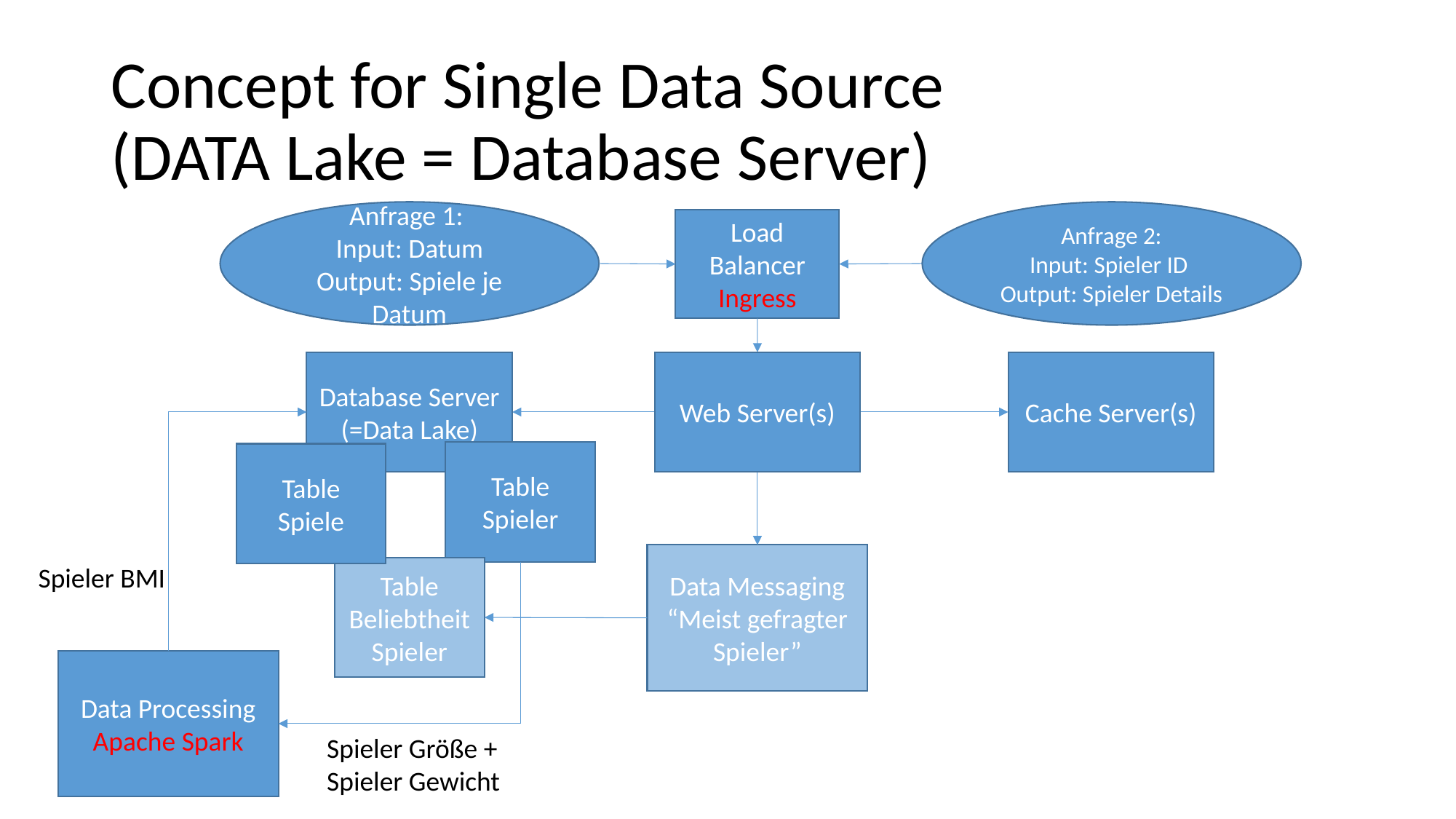

# Concept for Single Data Source (DATA Lake = Database Server)
Anfrage 1:
Input: Datum
Output: Spiele je Datum
Anfrage 2:
Input: Spieler ID
Output: Spieler Details
Load Balancer
Ingress
Database Server
(=Data Lake)
Cache Server(s)
Web Server(s)
Table Spieler
Table Spiele
Data Messaging
“Meist gefragter Spieler”
Spieler BMI
Table Beliebtheit Spieler
Data Processing
Apache Spark
Spieler Größe + Spieler Gewicht